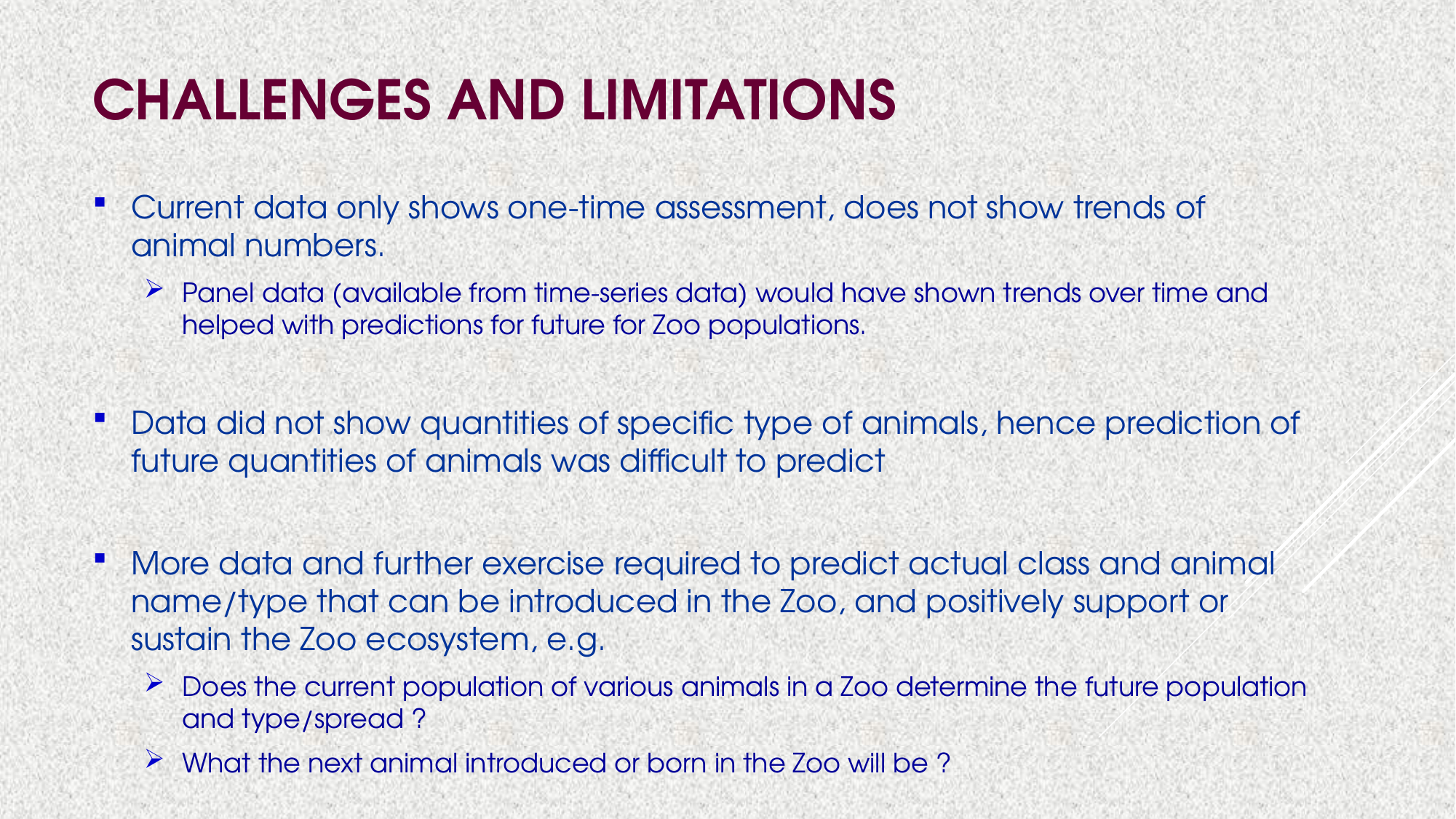

# Challenges and limitations
Current data only shows one-time assessment, does not show trends of animal numbers.
Panel data (available from time-series data) would have shown trends over time and helped with predictions for future for Zoo populations.

Data did not show quantities of specific type of animals, hence prediction of future quantities of animals was difficult to predict

More data and further exercise required to predict actual class and animal name/type that can be introduced in the Zoo, and positively support or sustain the Zoo ecosystem, e.g.
Does the current population of various animals in a Zoo determine the future population and type/spread ?
What the next animal introduced or born in the Zoo will be ?